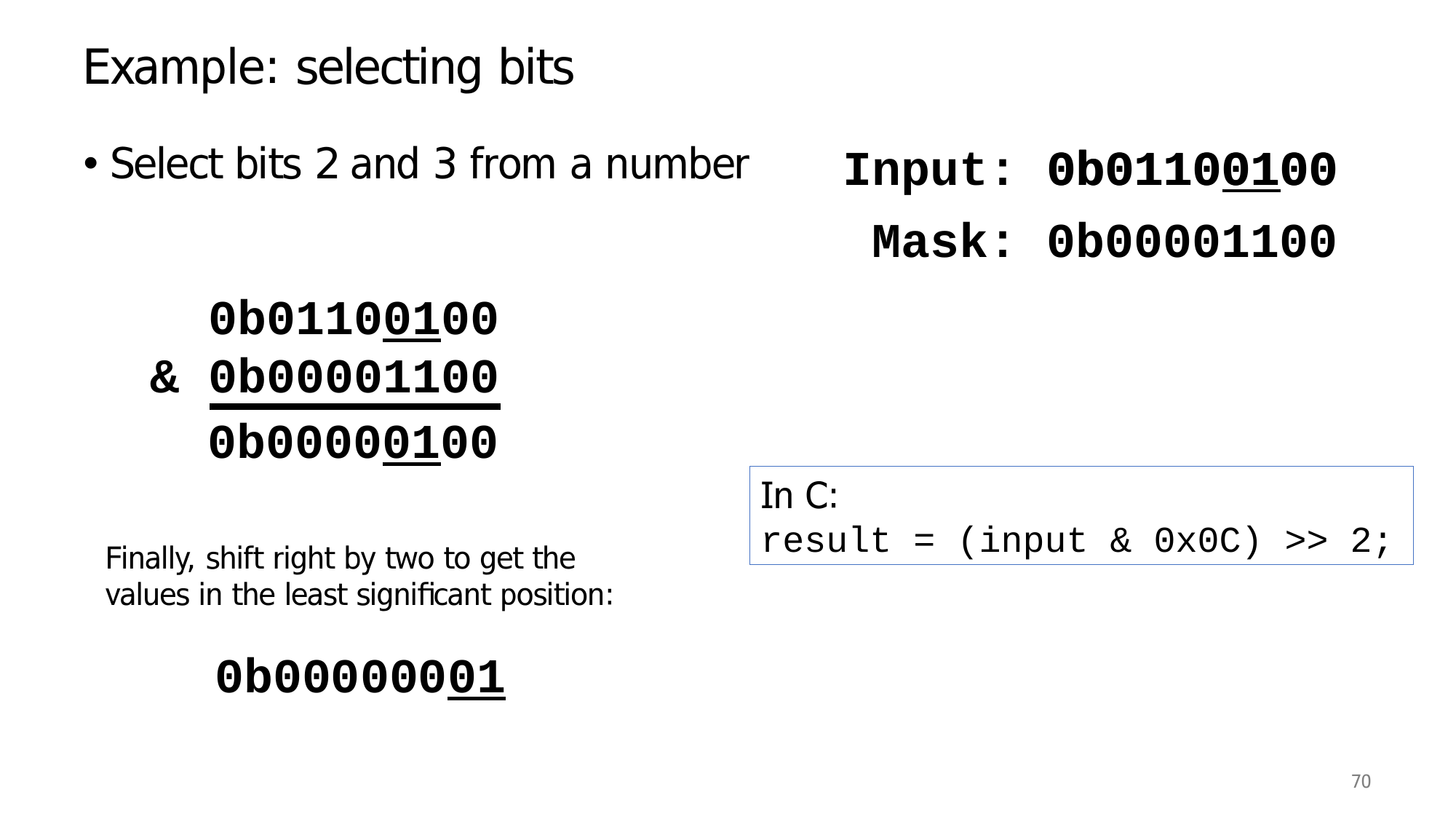

# Example: selecting bits
0b01100100
Input: 0b01100100
Select bits 2 and 3 from a number
Mask: 0b00001100
 	  0b01100100
	& 0b00001100
 	  0b00000100
In C:
result = (input & 0x0C) >> 2;
Finally, shift right by two to get the values in the least significant position:

	0b00000001
70